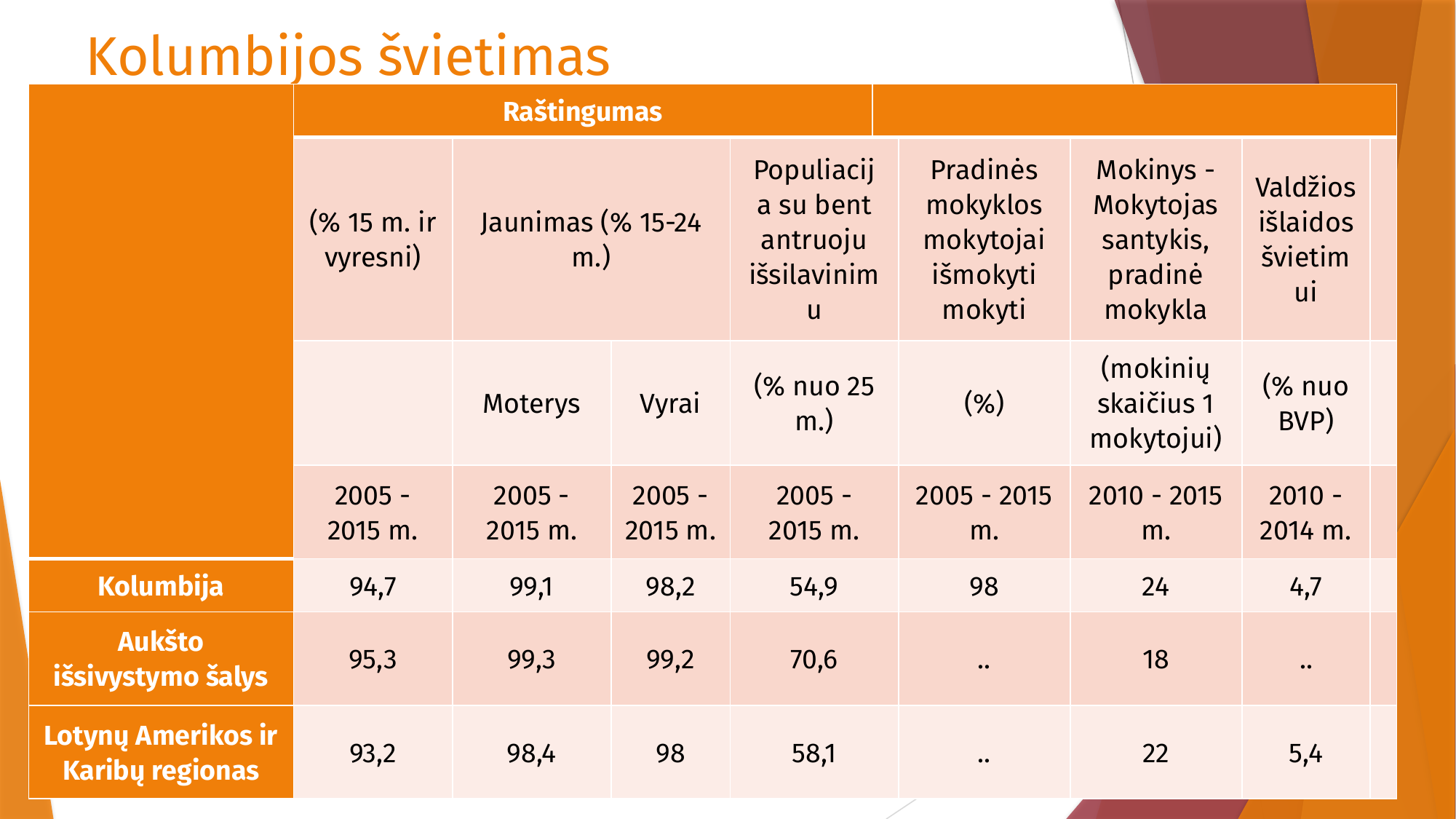

# Kolumbijos švietimas
|  | Raštingumas |  |  |  |  |  |  |  |  |
| --- | --- | --- | --- | --- | --- | --- | --- | --- | --- |
|  | (% 15 m. ir vyresni) | Jaunimas (% 15-24 m.) |  | Populiacija su bent antruoju išsilavinimu |  | Pradinės mokyklos mokytojai išmokyti mokyti | Mokinys - Mokytojas santykis, pradinė mokykla | Valdžios išlaidos švietimui |  |
|  |  | Moterys | Vyrai | (% nuo 25 m.) |  | (%) | (mokinių skaičius 1 mokytojui) | (% nuo BVP) |  |
|  | 2005 - 2015 m. | 2005 - 2015 m. | 2005 - 2015 m. | 2005 - 2015 m. |  | 2005 - 2015 m. | 2010 - 2015 m. | 2010 - 2014 m. |  |
| Kolumbija | 94,7 | 99,1 | 98,2 | 54,9 |  | 98 | 24 | 4,7 |  |
| Aukšto išsivystymo šalys | 95,3 | 99,3 | 99,2 | 70,6 |  | .. | 18 | .. |  |
| Lotynų Amerikos ir Karibų regionas | 93,2 | 98,4 | 98 | 58,1 |  | .. | 22 | 5,4 |  |